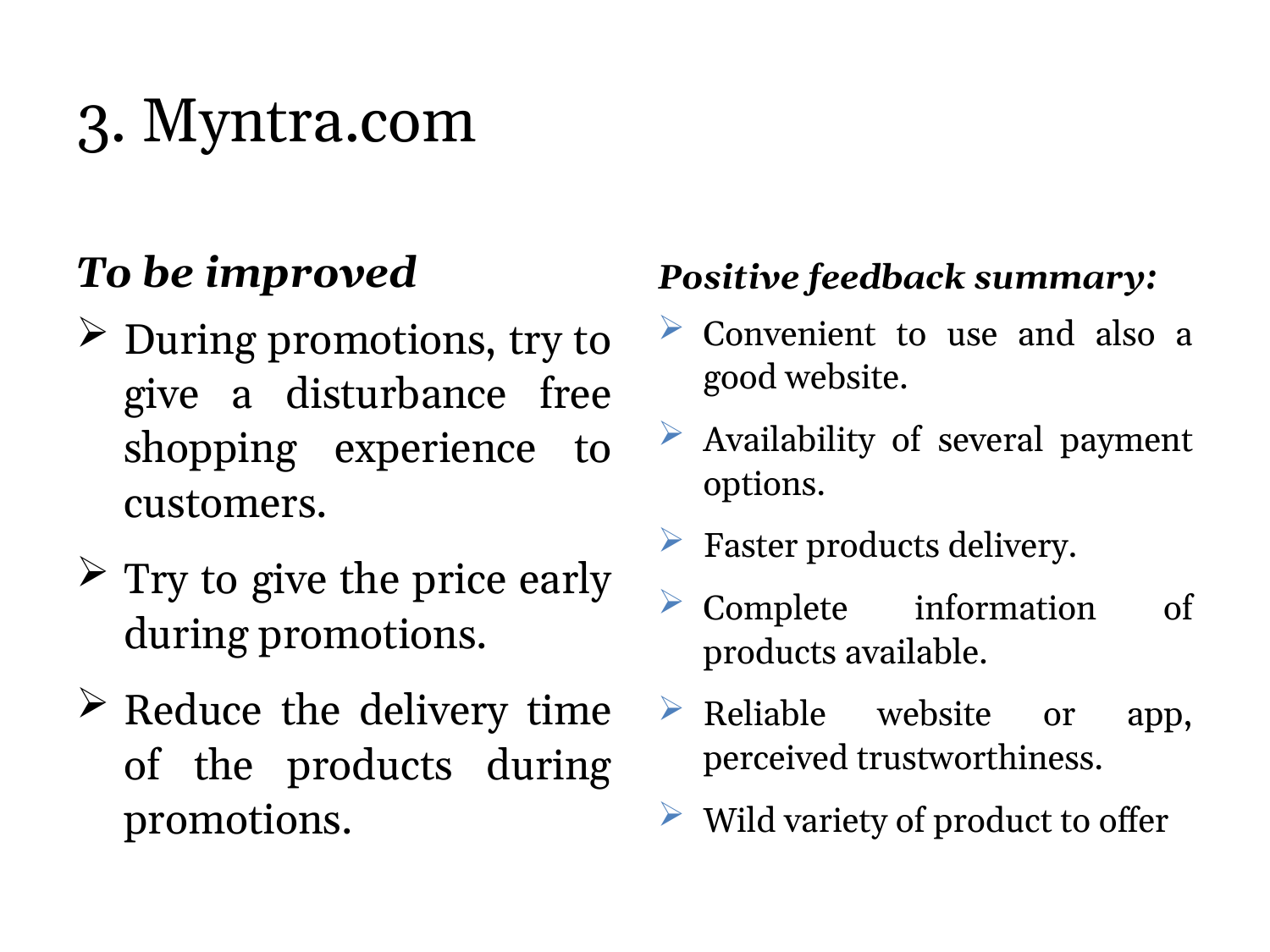

# 3. Myntra.com
To be improved
Positive feedback summary:
During promotions, try to give a disturbance free shopping experience to customers.
Try to give the price early during promotions.
Reduce the delivery time of the products during promotions.

Convenient to use and also a good website.
Availability of several payment options.
Faster products delivery.
Complete information of products available.
Reliable website or app, perceived trustworthiness.
Wild variety of product to offer